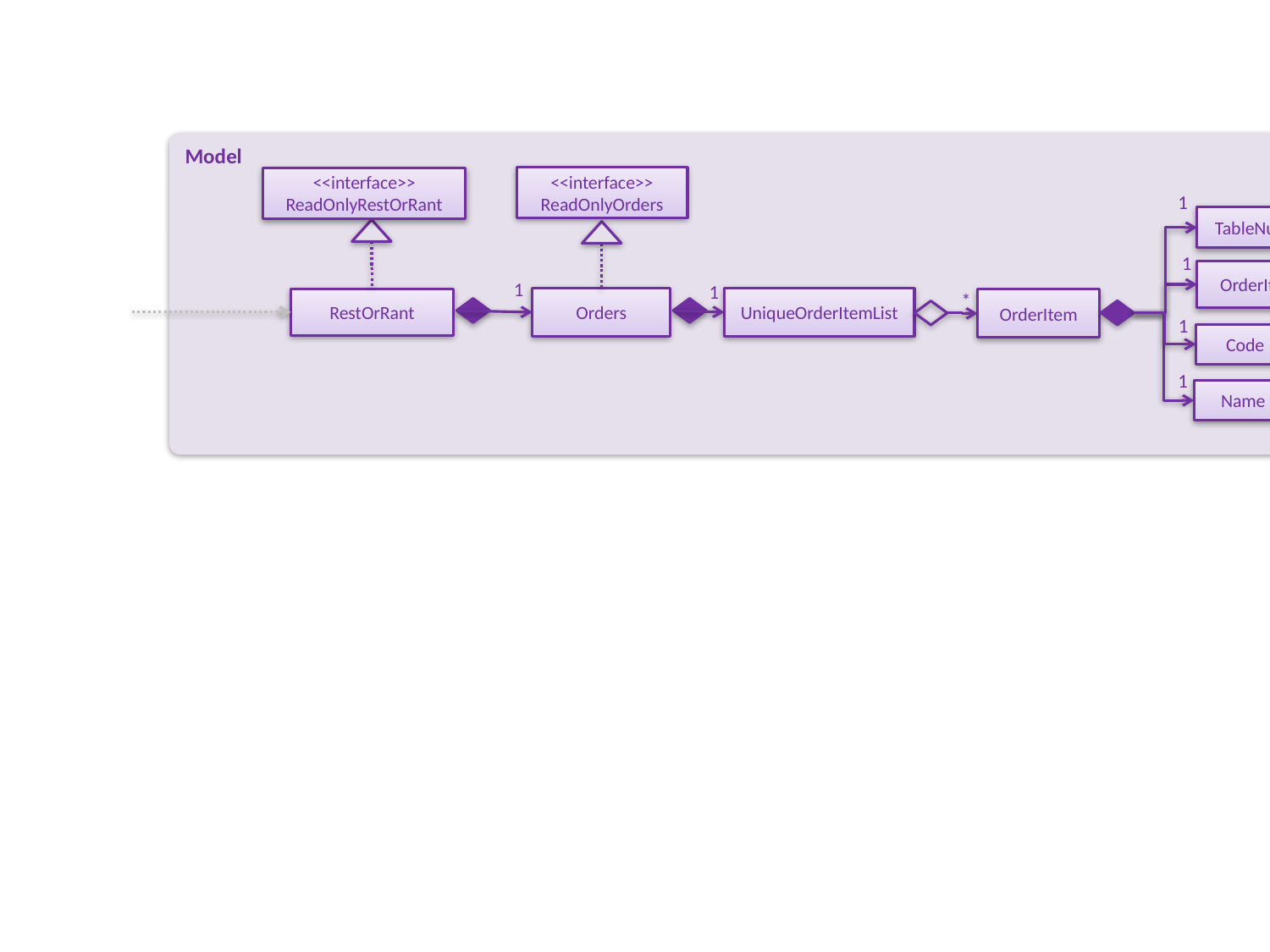

Model
<<interface>>
ReadOnlyOrders
<<interface>>
ReadOnlyRestOrRant
1
TableNumber

1
OrderItemStatus
1
1
Orders
UniqueOrderItemList
*
RestOrRant
OrderItem

1
Code
1
Name